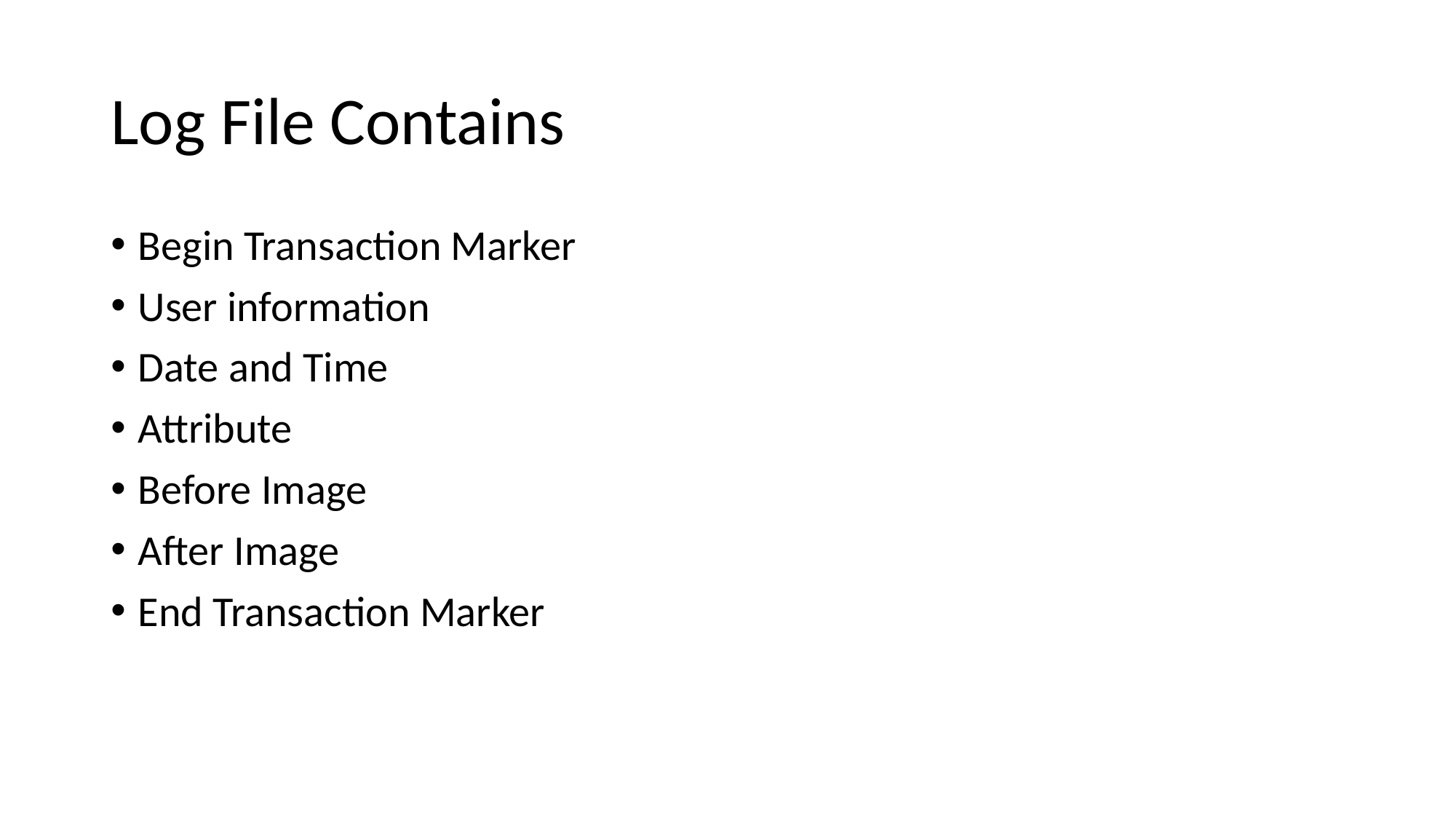

# Log File Contains
Begin Transaction Marker
User information
Date and Time
Attribute
Before Image
After Image
End Transaction Marker